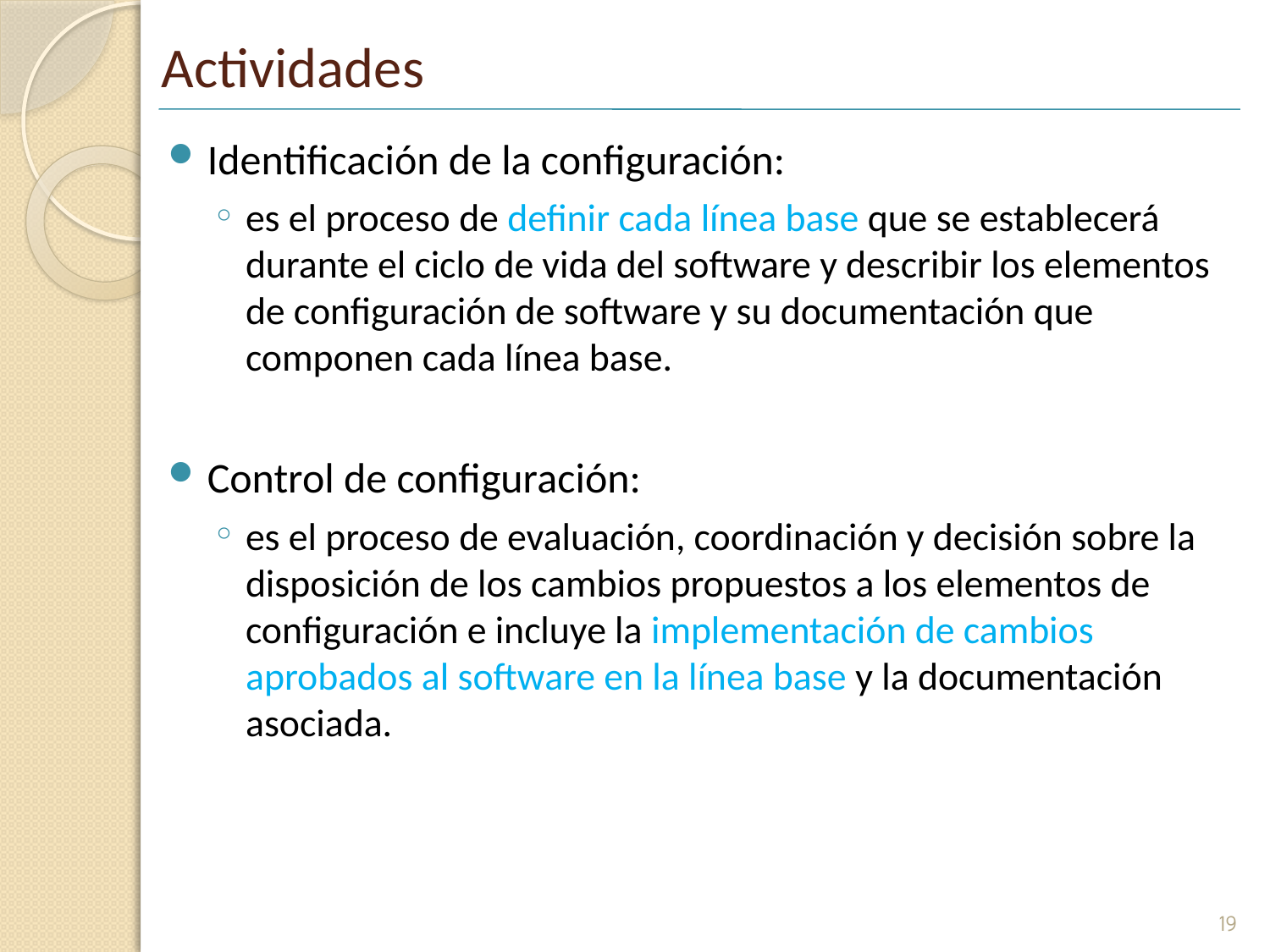

# Actividades
Identificación de la configuración:
es el proceso de definir cada línea base que se establecerá durante el ciclo de vida del software y describir los elementos de configuración de software y su documentación que componen cada línea base.

Control de configuración:
es el proceso de evaluación, coordinación y decisión sobre la disposición de los cambios propuestos a los elementos de configuración e incluye la implementación de cambios aprobados al software en la línea base y la documentación asociada.
19